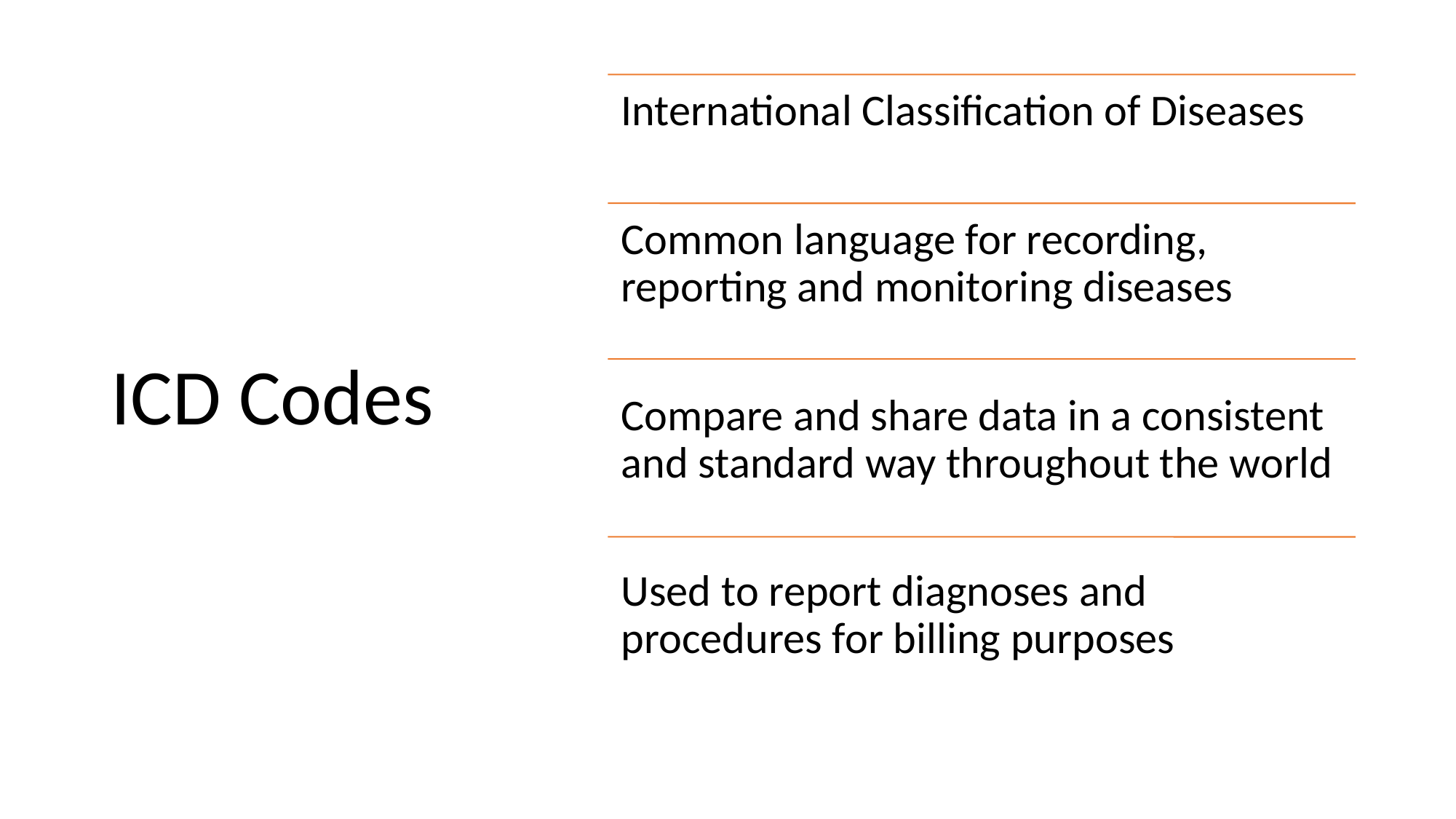

# ICD Codes
International Classification of Diseases
Common language for recording, reporting and monitoring diseases
Compare and share data in a consistent and standard way throughout the world
Used to report diagnoses and procedures for billing purposes